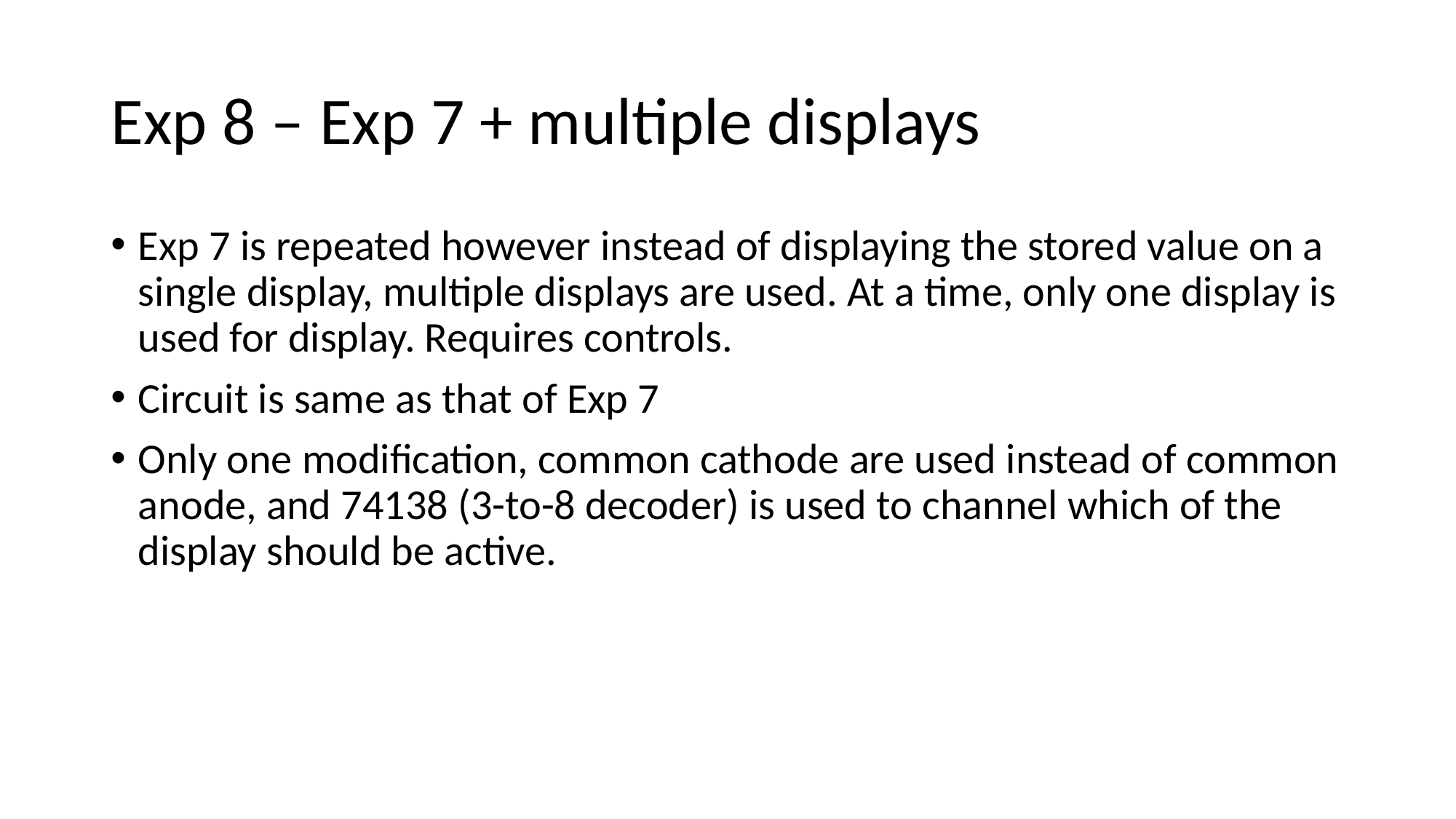

# Exp 8 – Exp 7 + multiple displays
Exp 7 is repeated however instead of displaying the stored value on a single display, multiple displays are used. At a time, only one display is used for display. Requires controls.
Circuit is same as that of Exp 7
Only one modification, common cathode are used instead of common anode, and 74138 (3-to-8 decoder) is used to channel which of the display should be active.